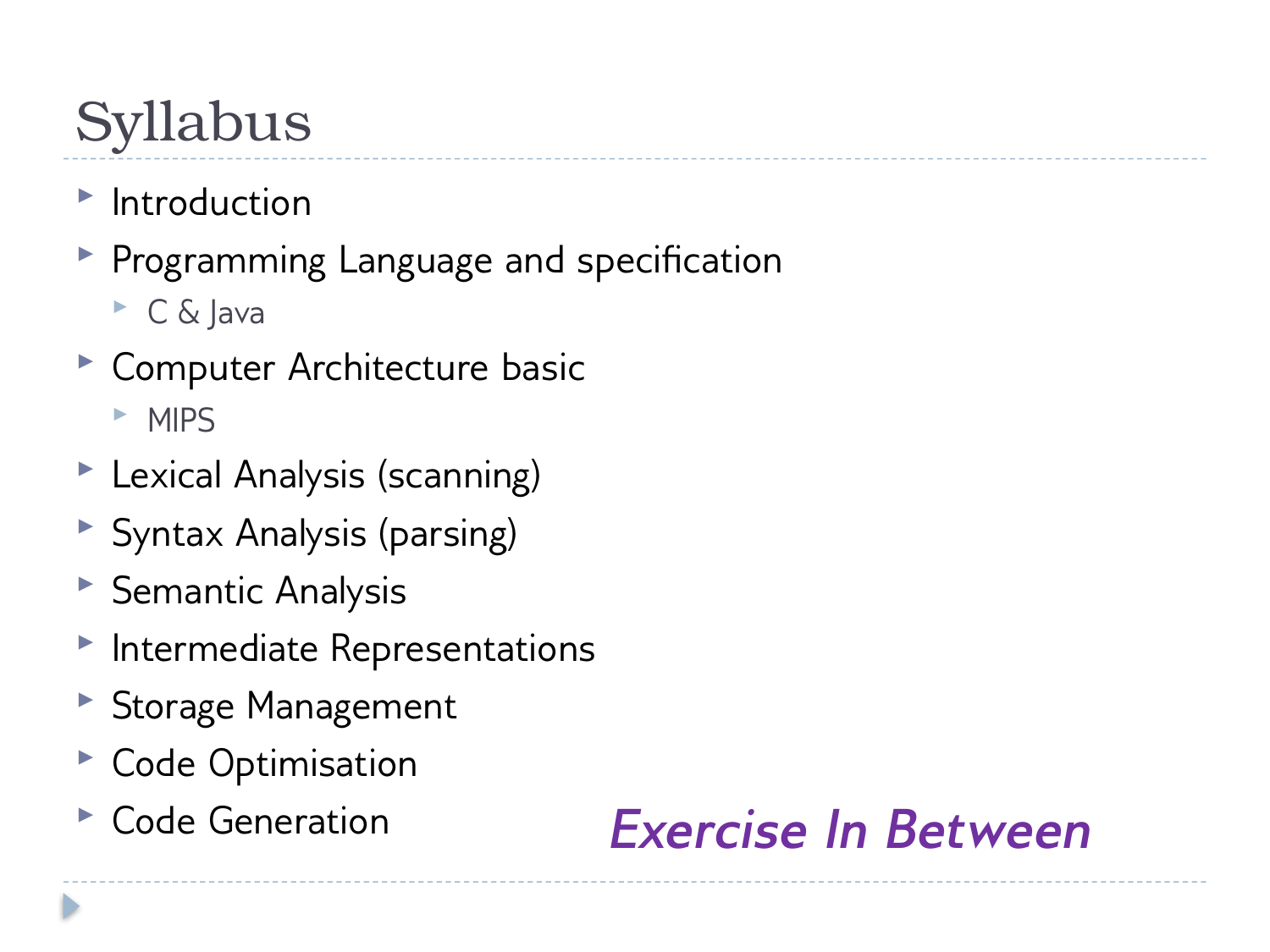

# Syllabus
Introduction
Programming Language and specification
C & Java
Computer Architecture basic
MIPS
Lexical Analysis (scanning)
Syntax Analysis (parsing)
Semantic Analysis
Intermediate Representations
Storage Management
Code Optimisation
Code Generation
Exercise In Between